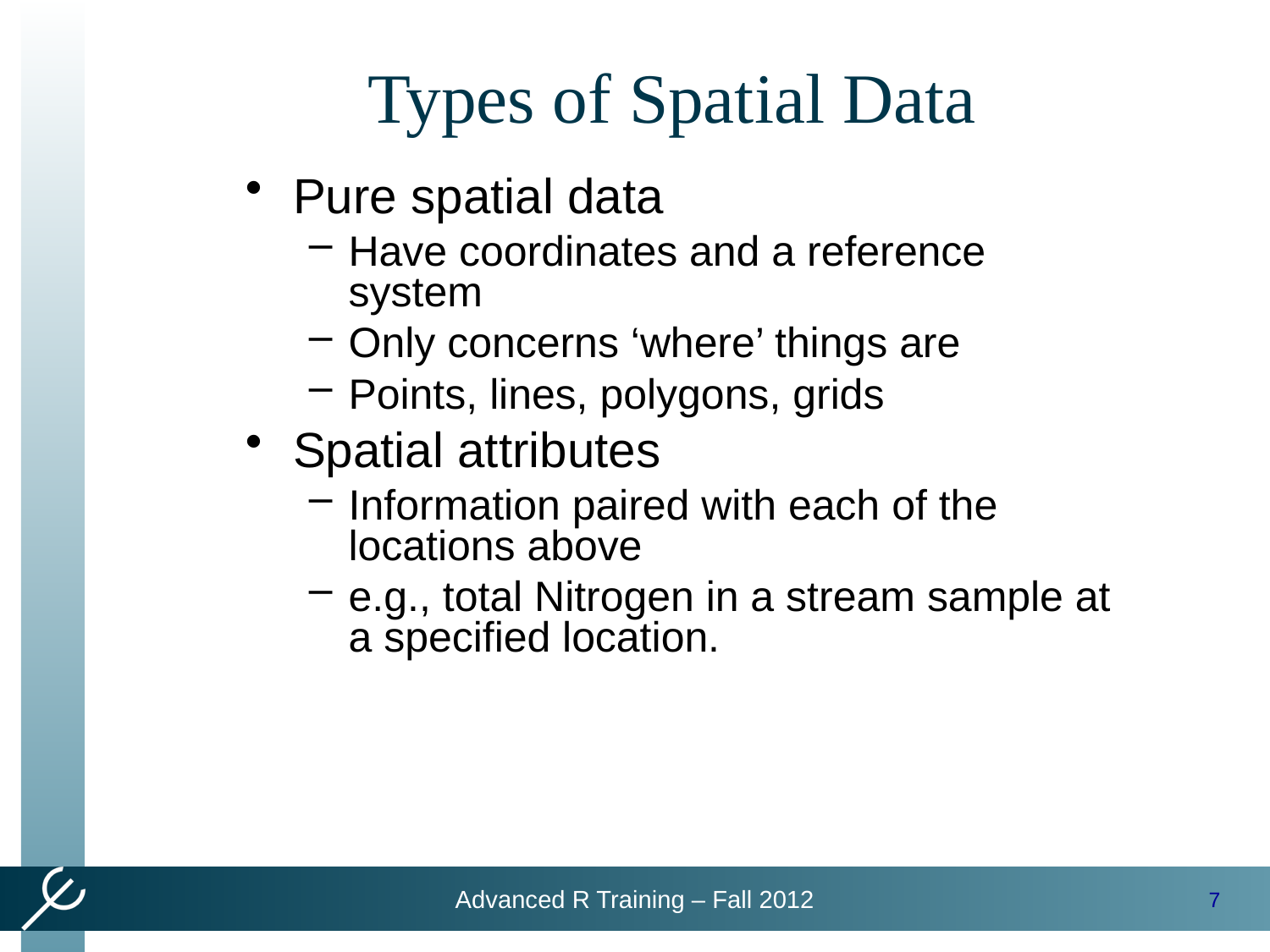

# Types of Spatial Data
Pure spatial data
Have coordinates and a reference system
Only concerns ‘where’ things are
Points, lines, polygons, grids
Spatial attributes
Information paired with each of the locations above
e.g., total Nitrogen in a stream sample at a specified location.